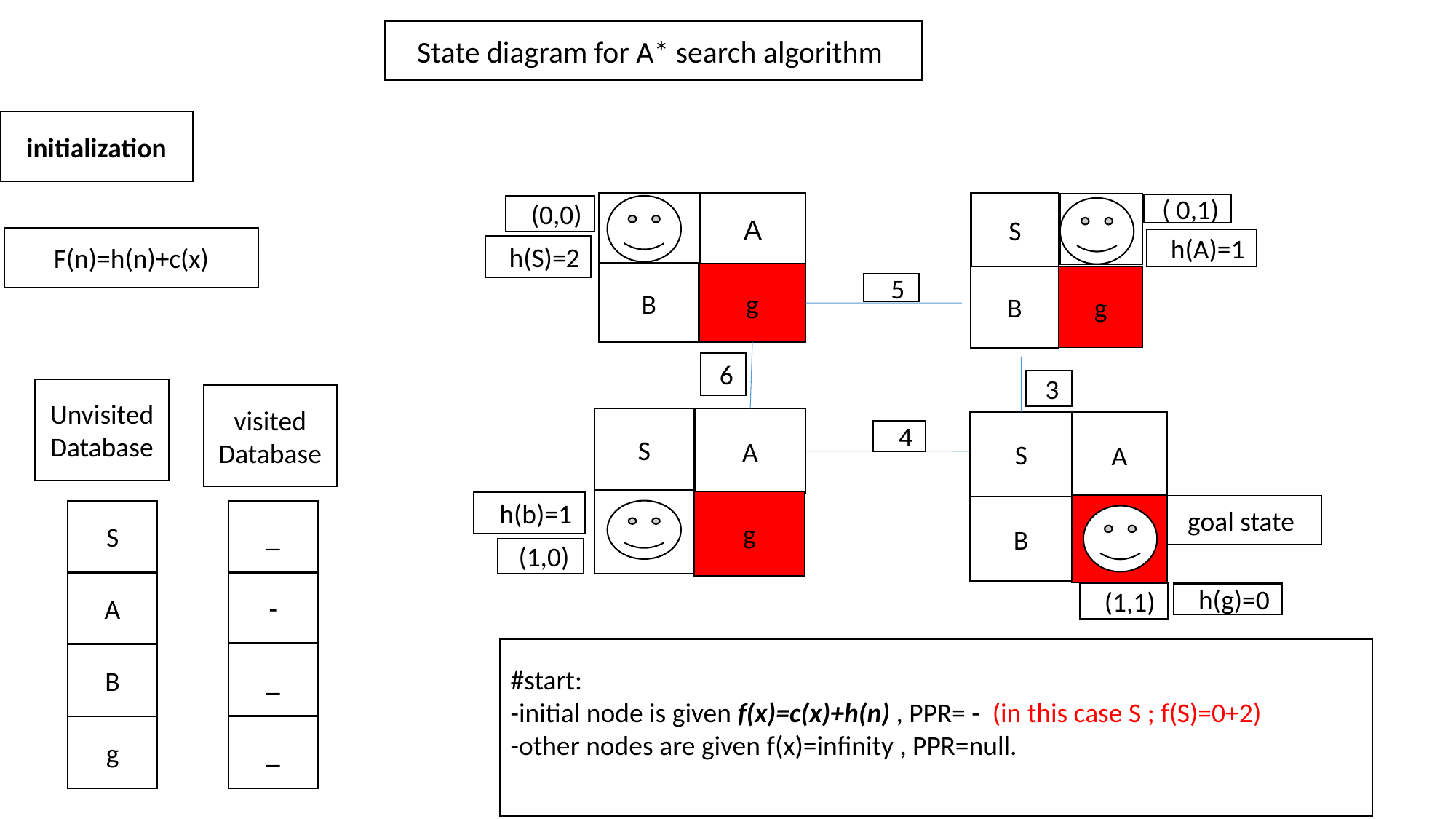

State diagram for A* search algorithm
initialization

A
S

 ( 0,1)
  (0,0)

F(n)=h(n)+c(x)
  h(A)=1
  h(S)=2
B
g
B
g
  5
 6
 3
Unvisited Database
visited Database
S
A
S
A
  4

g
  h(b)=1

goal state
B

S
_

 (1,0)
A
-
  (1,1)
  h(g)=0
#start:
-initial node is given f(x)=c(x)+h(n) , PPR= -  (in this case S ; f(S)=0+2)
-other nodes are given f(x)=infinity , PPR=null.

B
_
g
_